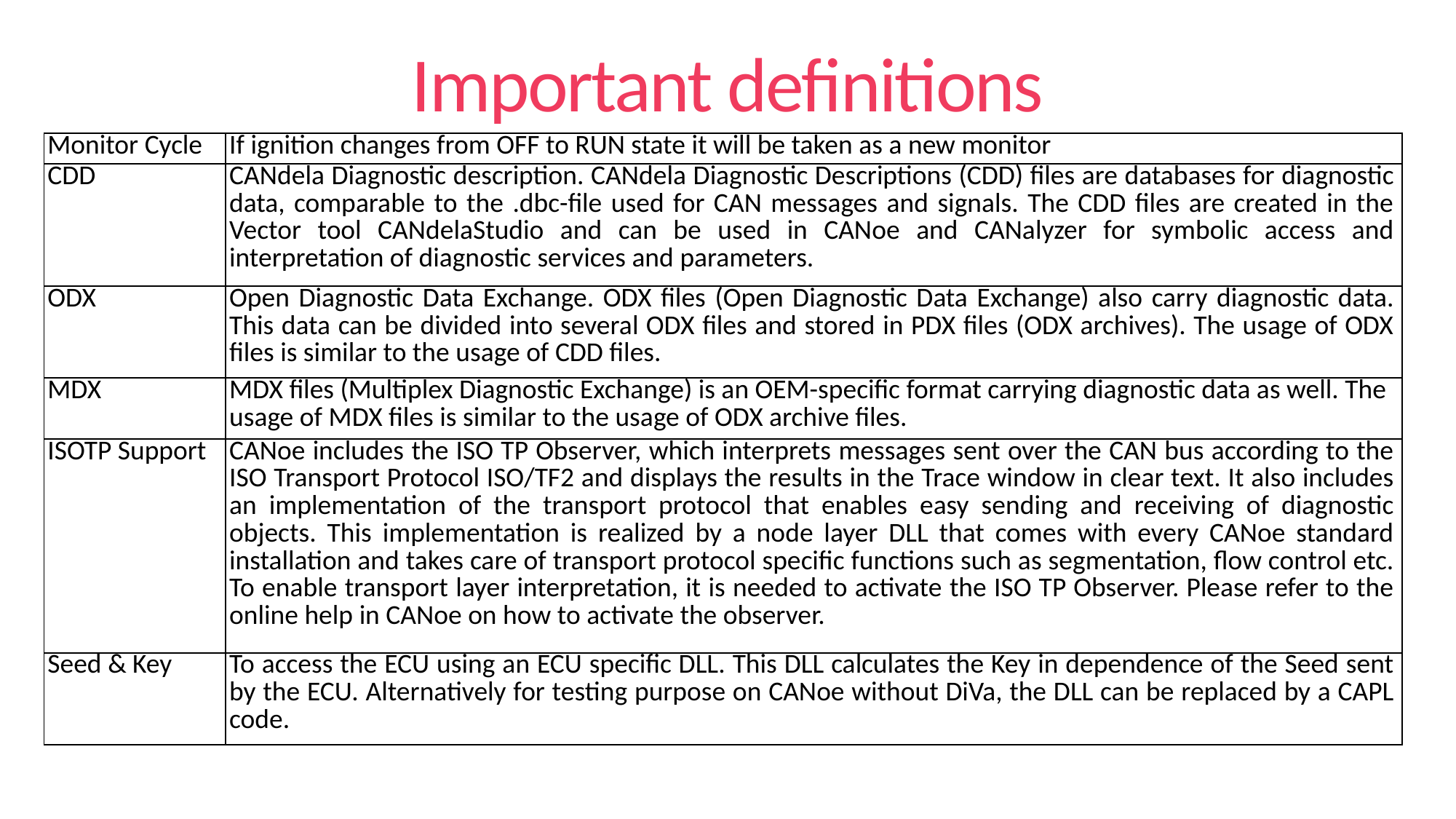

# Important definitions
| Monitor Cycle | If ignition changes from OFF to RUN state it will be taken as a new monitor |
| --- | --- |
| CDD | CANdela Diagnostic description. CANdela Diagnostic Descriptions (CDD) files are databases for diagnostic data, comparable to the .dbc-file used for CAN messages and signals. The CDD files are created in the Vector tool CANdelaStudio and can be used in CANoe and CANalyzer for symbolic access and interpretation of diagnostic services and parameters. |
| ODX | Open Diagnostic Data Exchange. ODX files (Open Diagnostic Data Exchange) also carry diagnostic data. This data can be divided into several ODX files and stored in PDX files (ODX archives). The usage of ODX files is similar to the usage of CDD files. |
| MDX | MDX files (Multiplex Diagnostic Exchange) is an OEM-specific format carrying diagnostic data as well. The usage of MDX files is similar to the usage of ODX archive files. |
| ISOTP Support | CANoe includes the ISO TP Observer, which interprets messages sent over the CAN bus according to the ISO Transport Protocol ISO/TF2 and displays the results in the Trace window in clear text. It also includes an implementation of the transport protocol that enables easy sending and receiving of diagnostic objects. This implementation is realized by a node layer DLL that comes with every CANoe standard installation and takes care of transport protocol specific functions such as segmentation, flow control etc. To enable transport layer interpretation, it is needed to activate the ISO TP Observer. Please refer to the online help in CANoe on how to activate the observer. |
| Seed & Key | To access the ECU using an ECU specific DLL. This DLL calculates the Key in dependence of the Seed sent by the ECU. Alternatively for testing purpose on CANoe without DiVa, the DLL can be replaced by a CAPL code. |